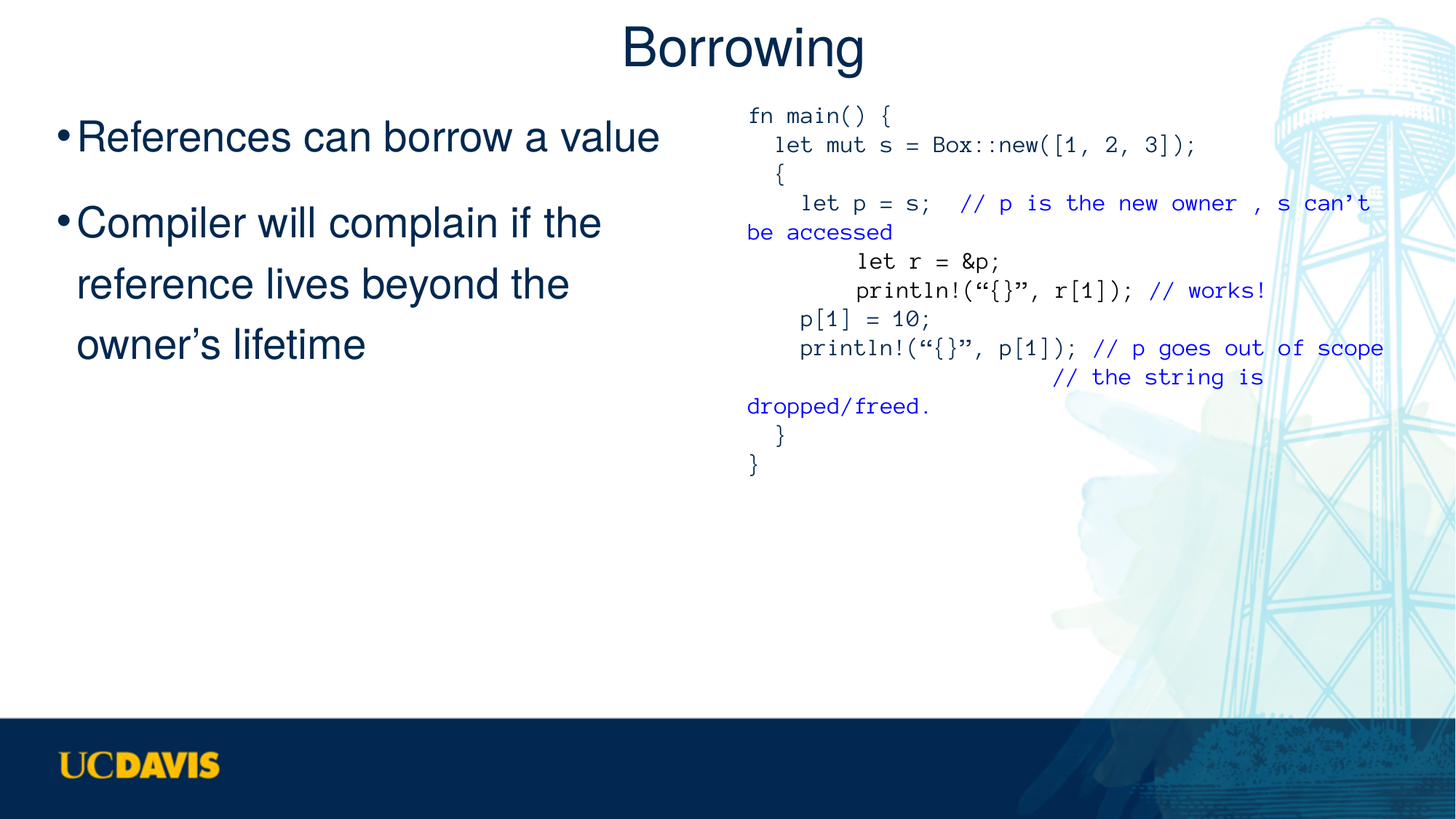

# Borrowing
References can borrow a value
Compiler will complain if the reference lives beyond the owner’s lifetime
fn main() {
  let mut s = Box::new([1, 2, 3]);
  {
    let p = s;  // p is the new owner , s can’t be accessed
	let r = &p;
	println!(“{}”, r[1]); // works!
    p[1] = 10;
    println!(“{}”, p[1]); // p goes out of scope
                       // the string is dropped/freed.
  }
}